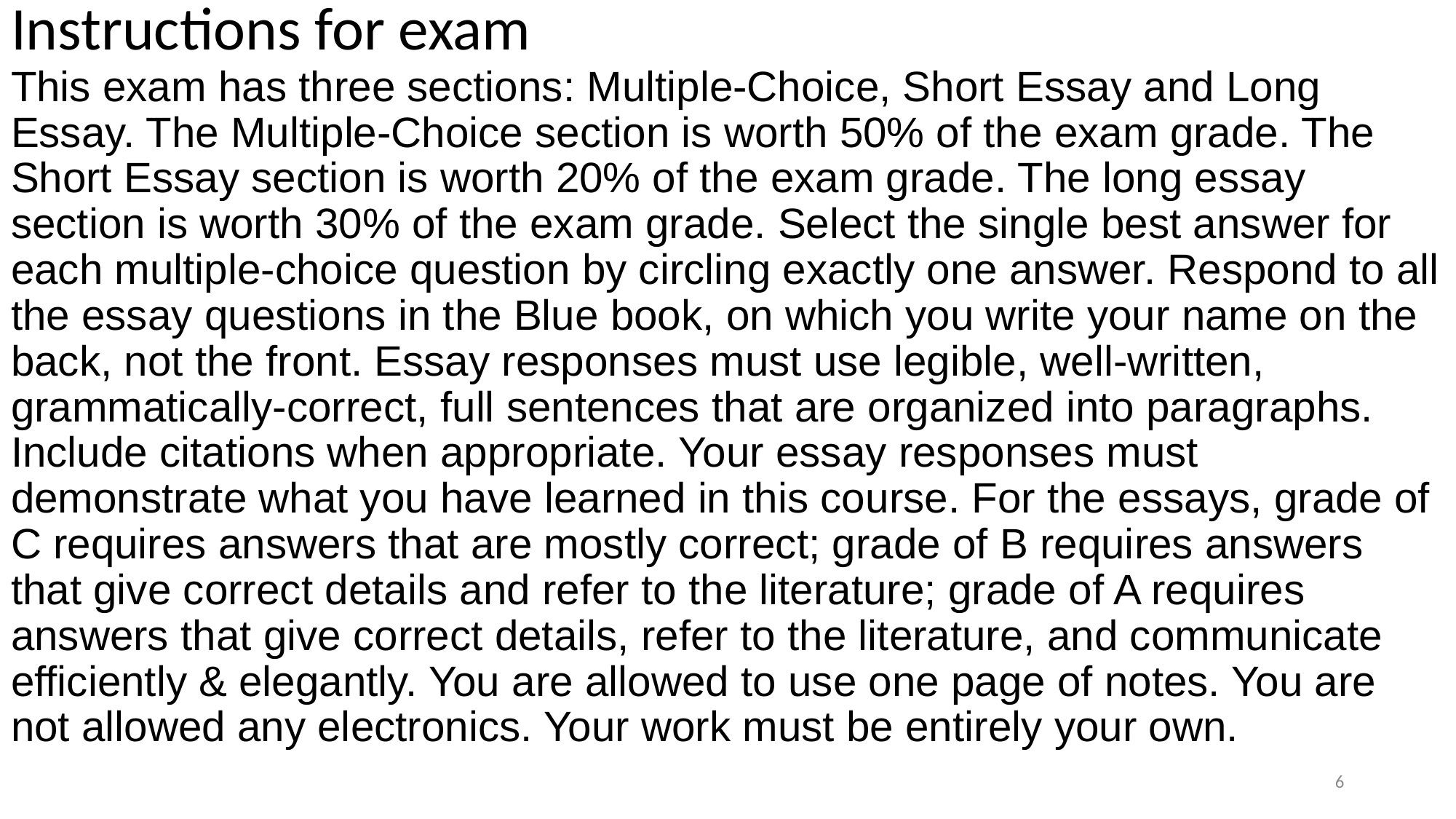

# Instructions for exam
This exam has three sections: Multiple-Choice, Short Essay and Long Essay. The Multiple-Choice section is worth 50% of the exam grade. The Short Essay section is worth 20% of the exam grade. The long essay section is worth 30% of the exam grade. Select the single best answer for each multiple-choice question by circling exactly one answer. Respond to all the essay questions in the Blue book, on which you write your name on the back, not the front. Essay responses must use legible, well-written, grammatically-correct, full sentences that are organized into paragraphs. Include citations when appropriate. Your essay responses must demonstrate what you have learned in this course. For the essays, grade of C requires answers that are mostly correct; grade of B requires answers that give correct details and refer to the literature; grade of A requires answers that give correct details, refer to the literature, and communicate efficiently & elegantly. You are allowed to use one page of notes. You are not allowed any electronics. Your work must be entirely your own.
6